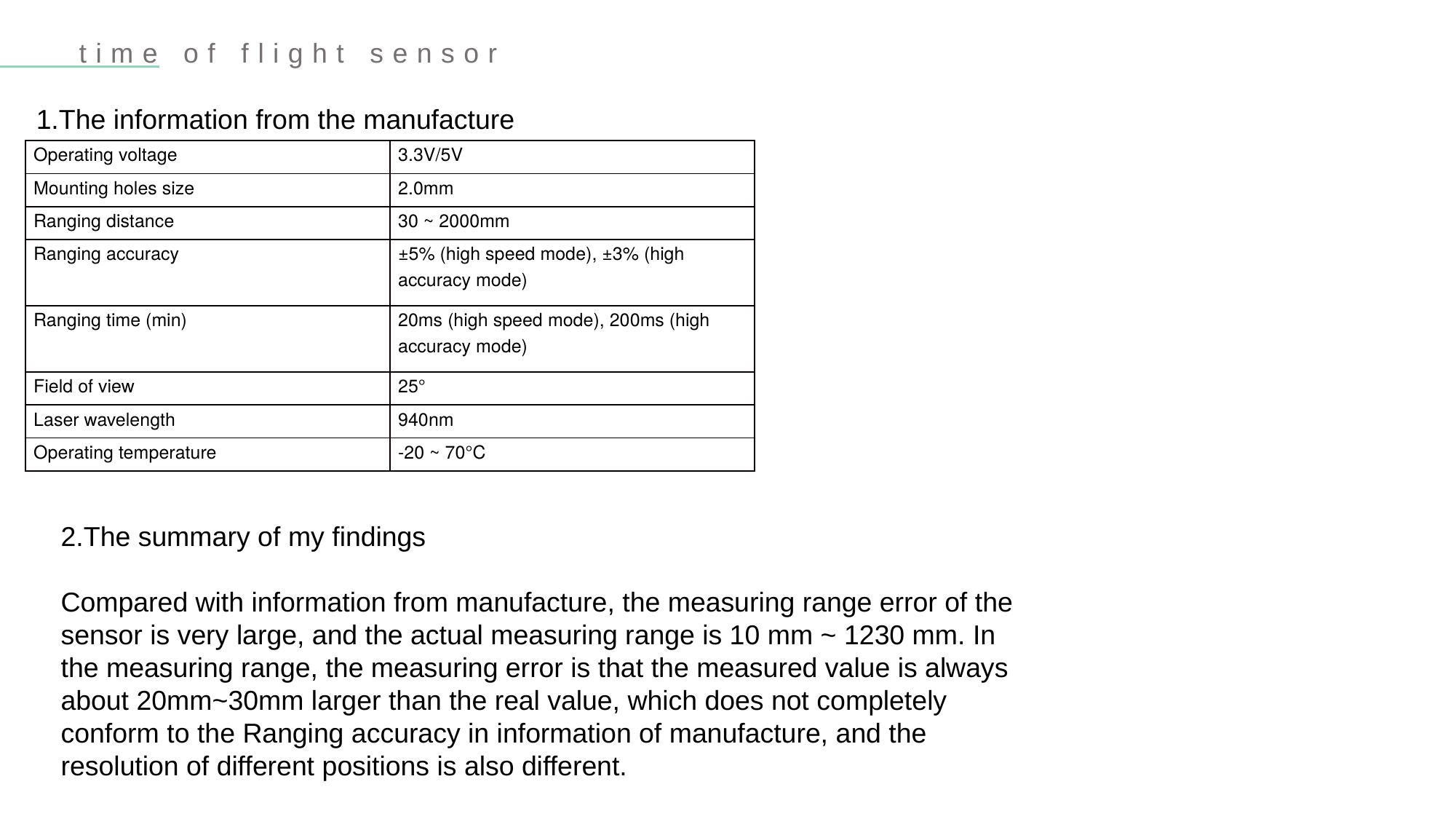

time of flight sensor
1.The information from the manufacture
| Operating voltage | 3.3V/5V |
| --- | --- |
| Mounting holes size | 2.0mm |
| Ranging distance | 30 ~ 2000mm |
| Ranging accuracy | ±5% (high speed mode), ±3% (high accuracy mode) |
| Ranging time (min) | 20ms (high speed mode), 200ms (high accuracy mode) |
| Field of view | 25° |
| Laser wavelength | 940nm |
| Operating temperature | -20 ~ 70°C |
2.The summary of my findings

Compared with information from manufacture, the measuring range error of the sensor is very large, and the actual measuring range is 10 mm ~ 1230 mm. In the measuring range, the measuring error is that the measured value is always about 20mm~30mm larger than the real value, which does not completely conform to the Ranging accuracy in information of manufacture, and the resolution of different positions is also different.